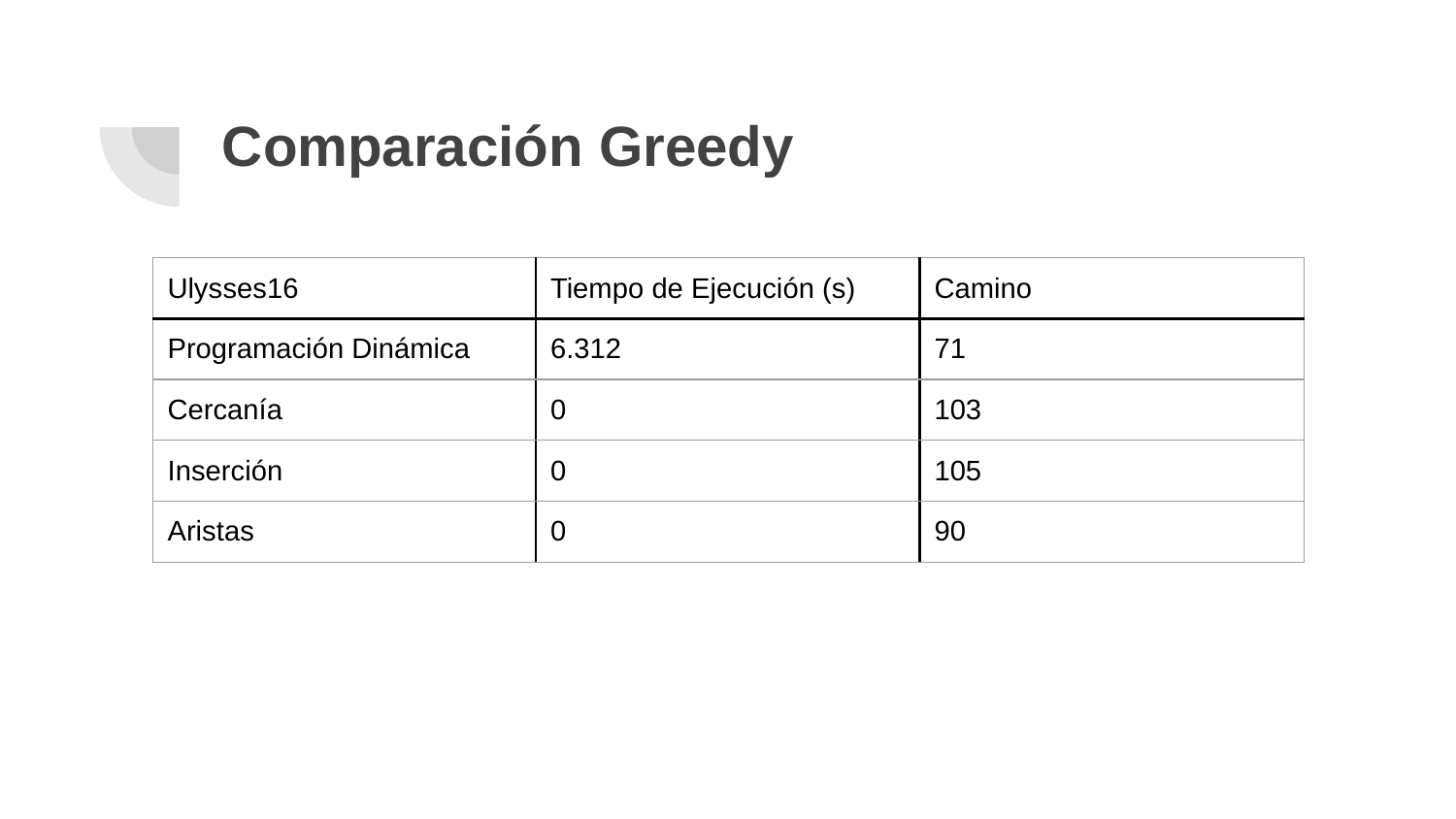

# Comparación Greedy
| Ulysses16 | Tiempo de Ejecución (s) | Camino |
| --- | --- | --- |
| Programación Dinámica | 6.312 | 71 |
| Cercanía | 0 | 103 |
| Inserción | 0 | 105 |
| Aristas | 0 | 90 |